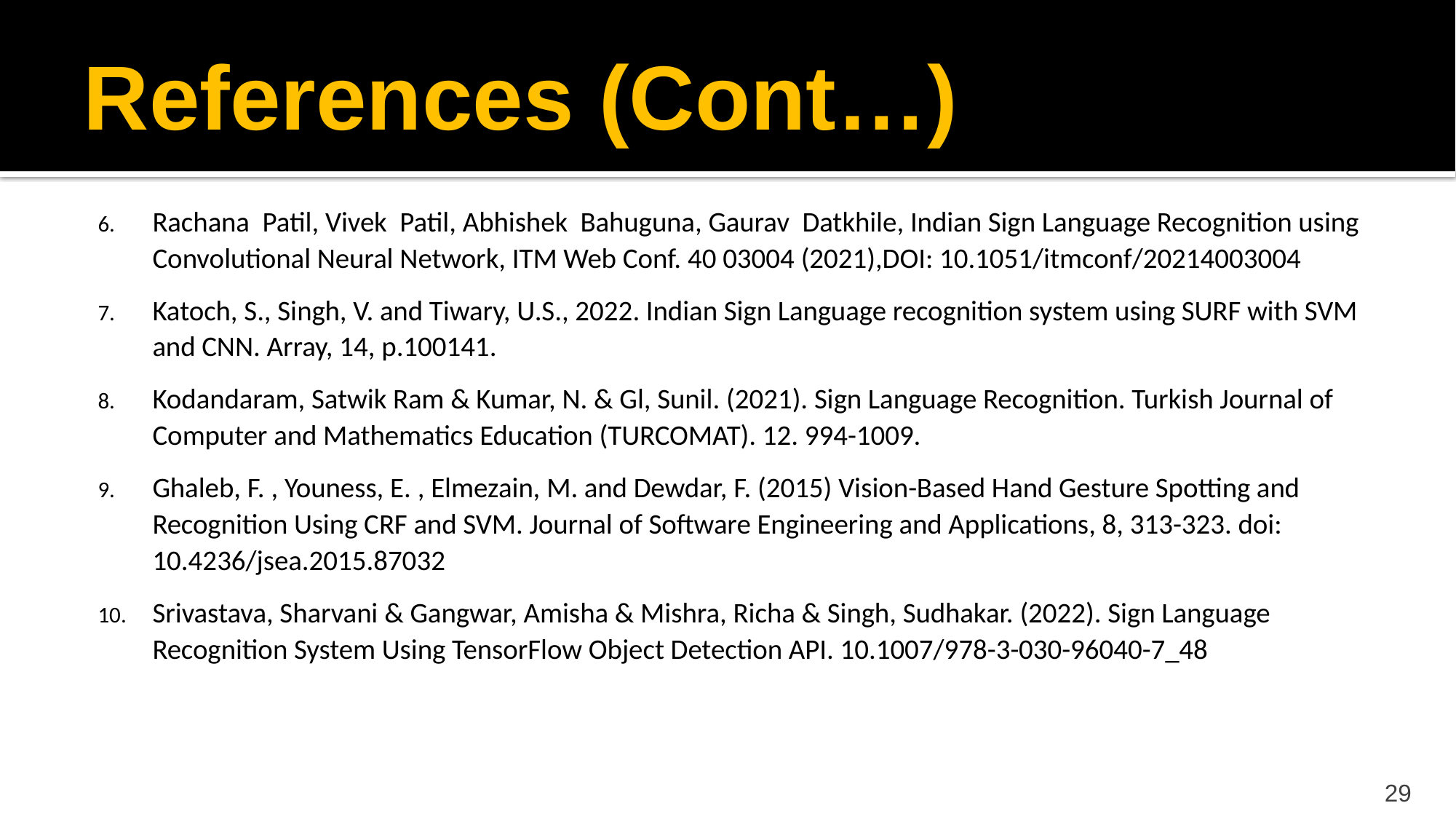

# References (Cont…)
Rachana  Patil, Vivek  Patil, Abhishek  Bahuguna, Gaurav  Datkhile, Indian Sign Language Recognition using Convolutional Neural Network, ITM Web Conf. 40 03004 (2021),DOI: 10.1051/itmconf/20214003004
Katoch, S., Singh, V. and Tiwary, U.S., 2022. Indian Sign Language recognition system using SURF with SVM and CNN. Array, 14, p.100141.
Kodandaram, Satwik Ram & Kumar, N. & Gl, Sunil. (2021). Sign Language Recognition. Turkish Journal of Computer and Mathematics Education (TURCOMAT). 12. 994-1009.
Ghaleb, F. , Youness, E. , Elmezain, M. and Dewdar, F. (2015) Vision-Based Hand Gesture Spotting and Recognition Using CRF and SVM. Journal of Software Engineering and Applications, 8, 313-323. doi: 10.4236/jsea.2015.87032
Srivastava, Sharvani & Gangwar, Amisha & Mishra, Richa & Singh, Sudhakar. (2022). Sign Language Recognition System Using TensorFlow Object Detection API. 10.1007/978-3-030-96040-7_48

29